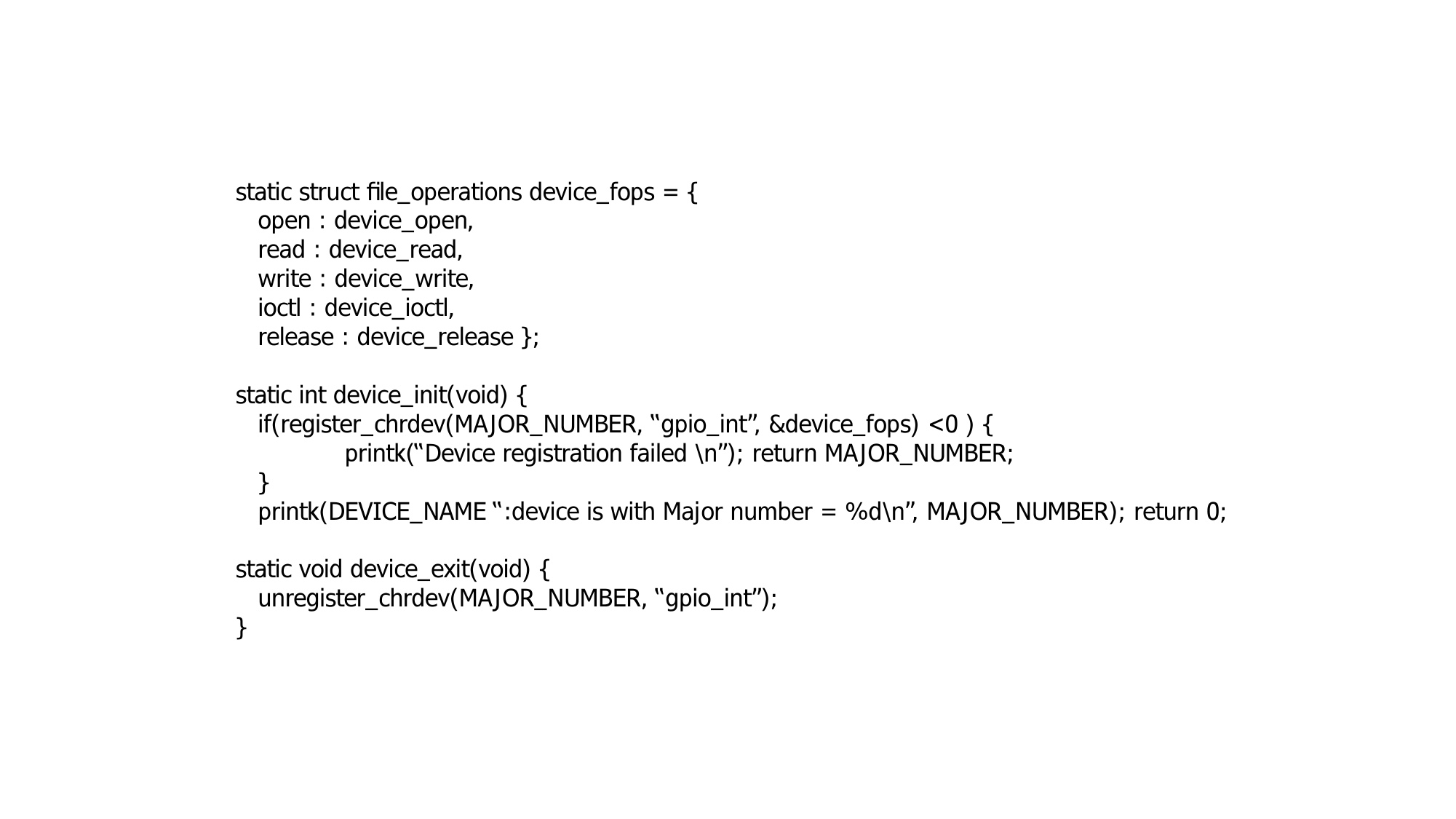

static struct file_operations device_fops = {
   open : device_open,
   read : device_read,
   write : device_write,
   ioctl : device_ioctl,
   release : device_release };

static int device_init(void) {
   if(register_chrdev(MAJOR_NUMBER, “gpio_int”, &device_fops) <0 ) {
   	printk(“Device registration failed \n”); return MAJOR_NUMBER;
   }
   printk(DEVICE_NAME “:device is with Major number = %d\n”, MAJOR_NUMBER); return 0;

static void device_exit(void) {
   unregister_chrdev(MAJOR_NUMBER, “gpio_int”);
}